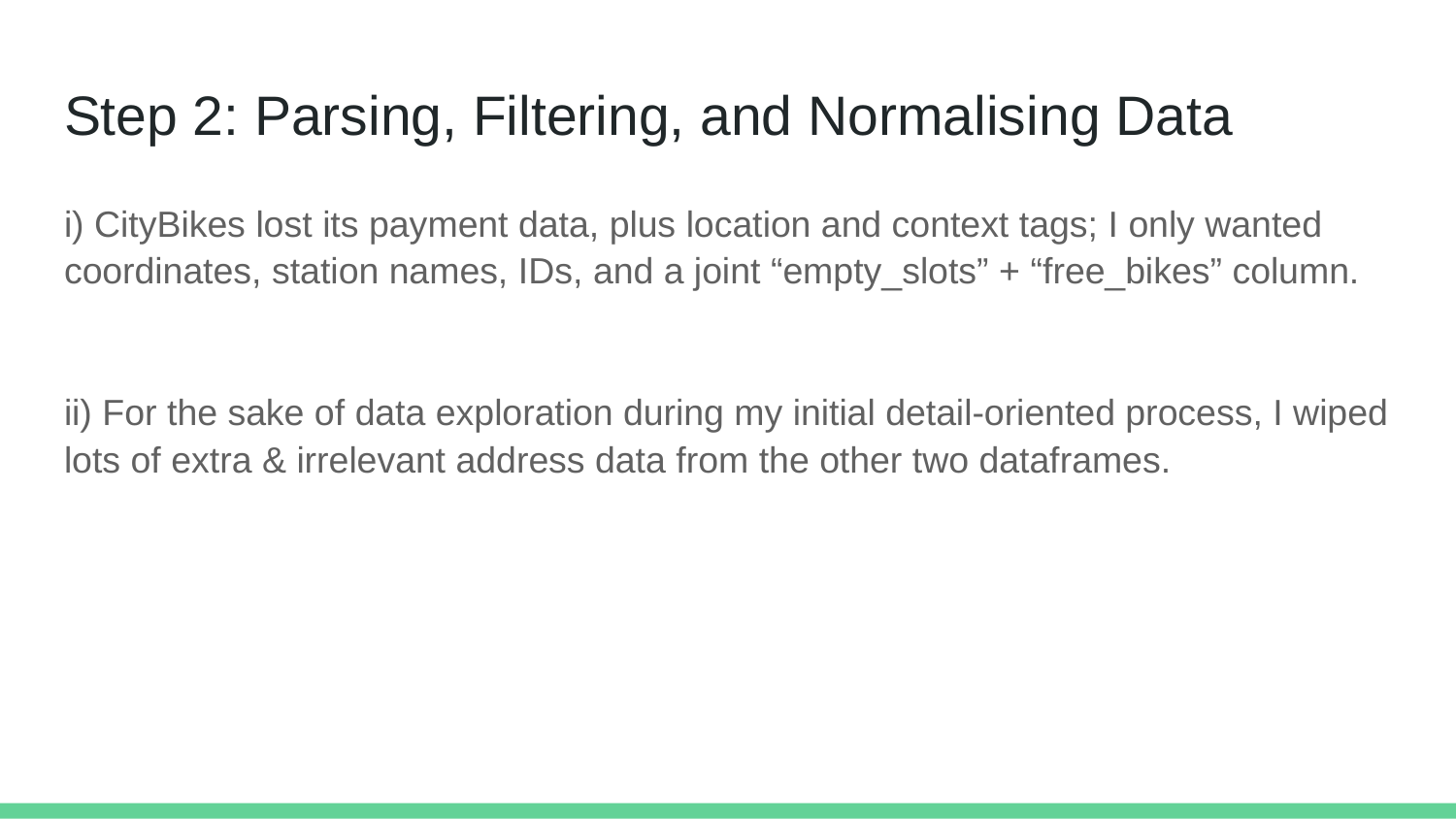

# Step 2: Parsing, Filtering, and Normalising Data
i) CityBikes lost its payment data, plus location and context tags; I only wanted coordinates, station names, IDs, and a joint “empty_slots” + “free_bikes” column.

ii) For the sake of data exploration during my initial detail-oriented process, I wiped lots of extra & irrelevant address data from the other two dataframes.